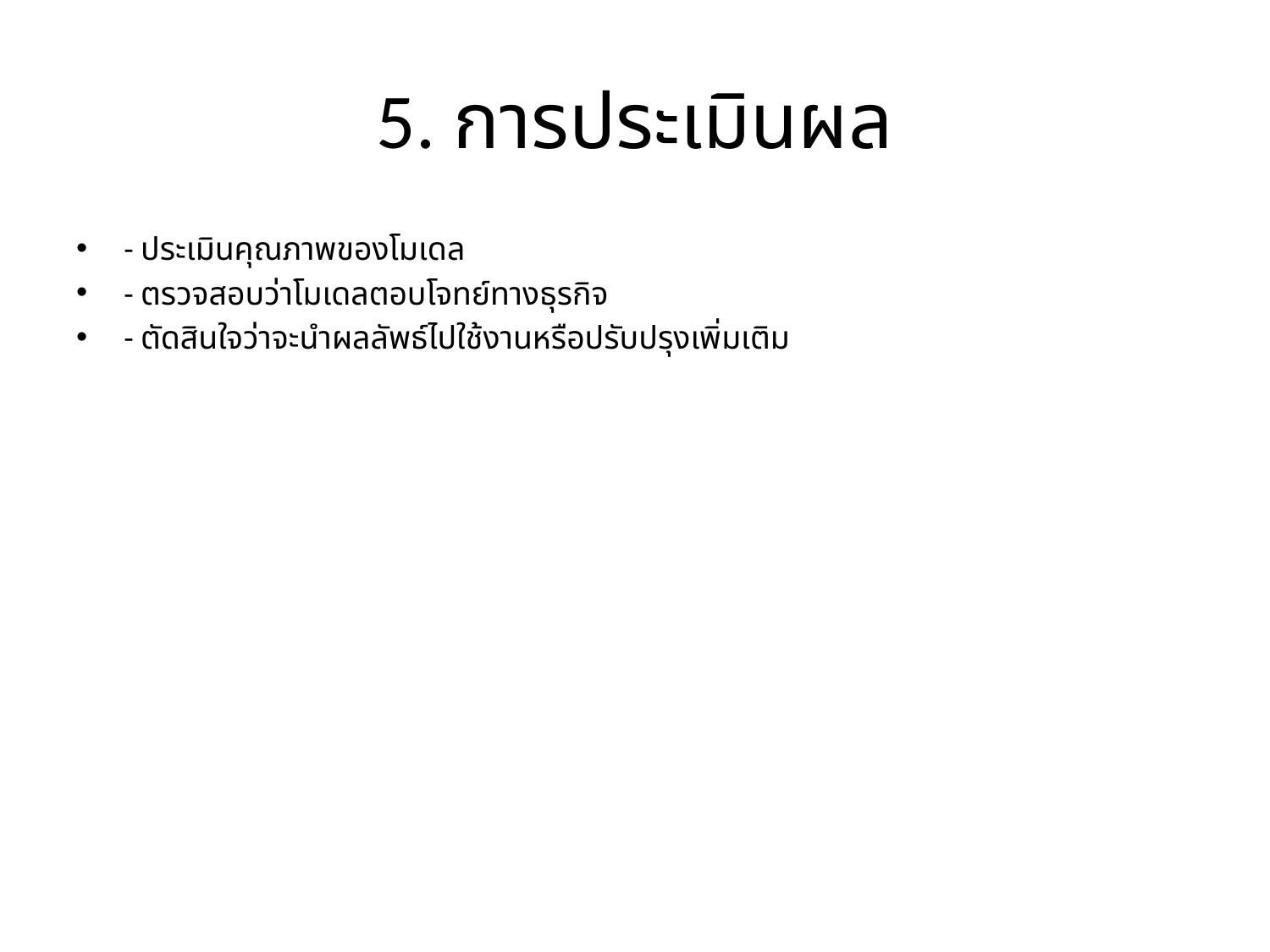

# 5. การประเมินผล
- ประเมินคุณภาพของโมเดล
- ตรวจสอบว่าโมเดลตอบโจทย์ทางธุรกิจ
- ตัดสินใจว่าจะนำผลลัพธ์ไปใช้งานหรือปรับปรุงเพิ่มเติม